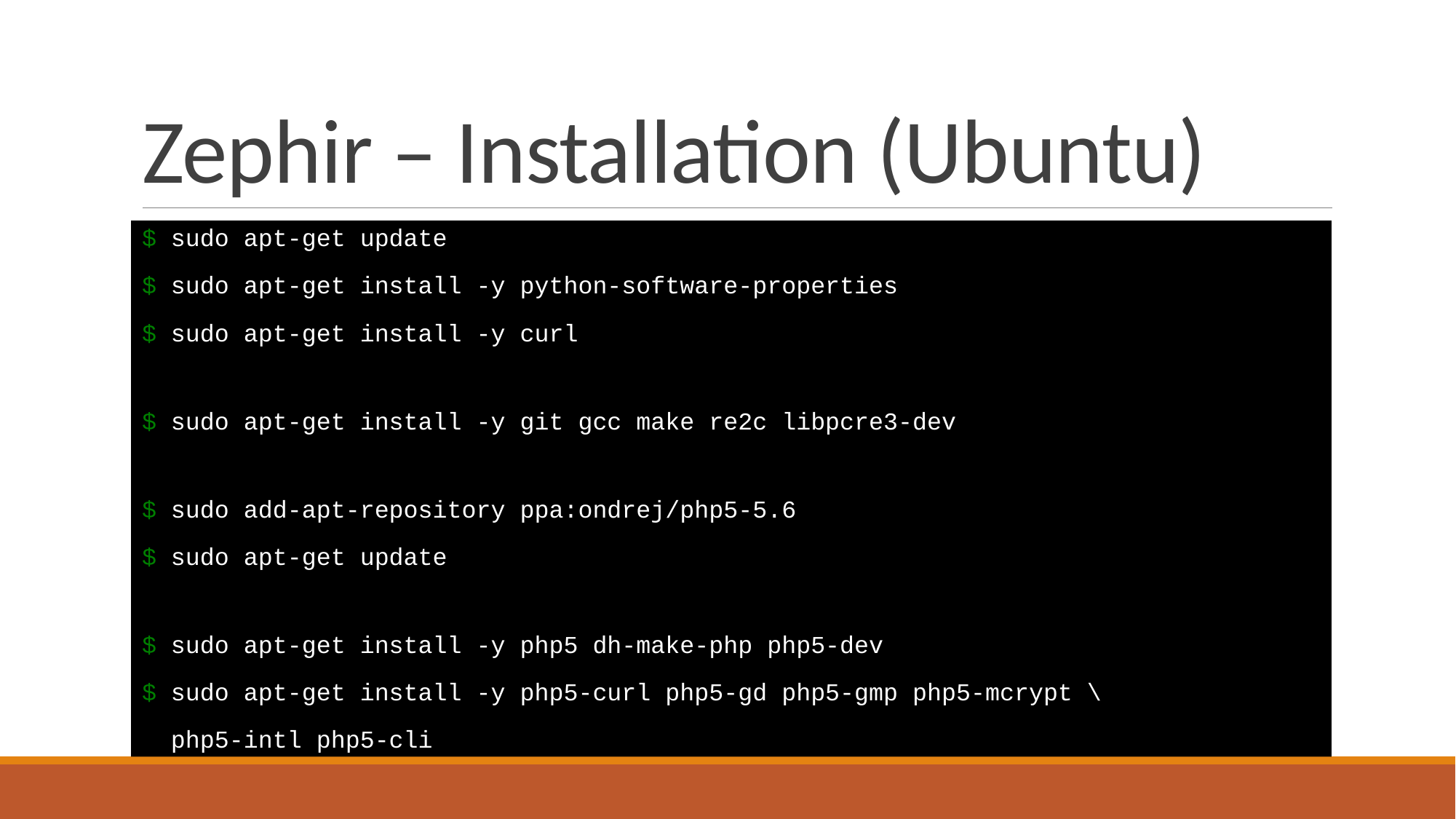

# Zephir – Installation (Ubuntu)
$ sudo apt-get update
$ sudo apt-get install -y python-software-properties
$ sudo apt-get install -y curl

$ sudo apt-get install -y git gcc make re2c libpcre3-dev

$ sudo add-apt-repository ppa:ondrej/php5-5.6
$ sudo apt-get update

$ sudo apt-get install -y php5 dh-make-php php5-dev
$ sudo apt-get install -y php5-curl php5-gd php5-gmp php5-mcrypt \
  php5-intl php5-cli